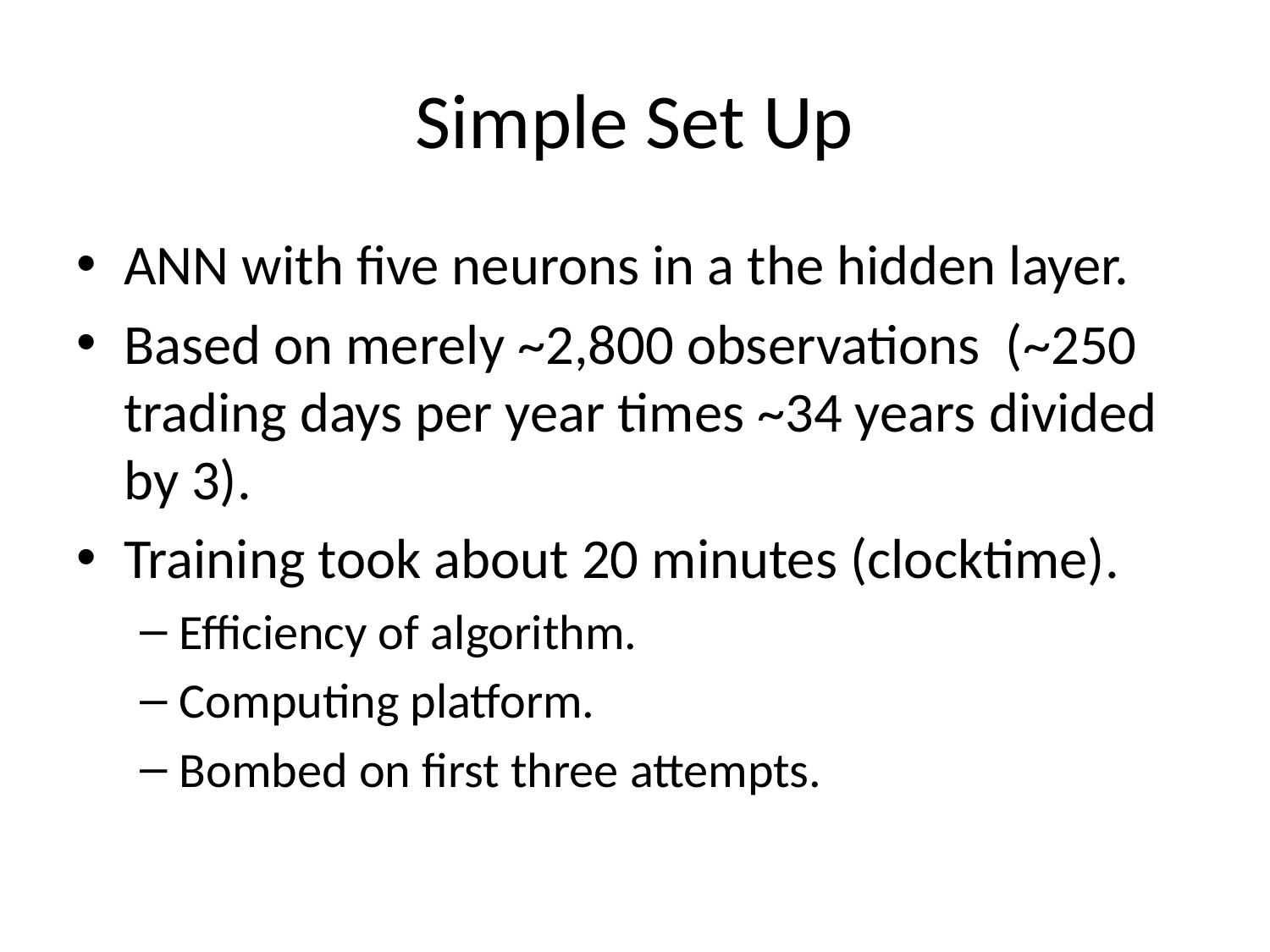

# Simple Set Up
ANN with five neurons in a the hidden layer.
Based on merely ~2,800 observations  (~250 trading days per year times ~34 years divided by 3).
Training took about 20 minutes (clocktime).
Efficiency of algorithm.
Computing platform.
Bombed on first three attempts.